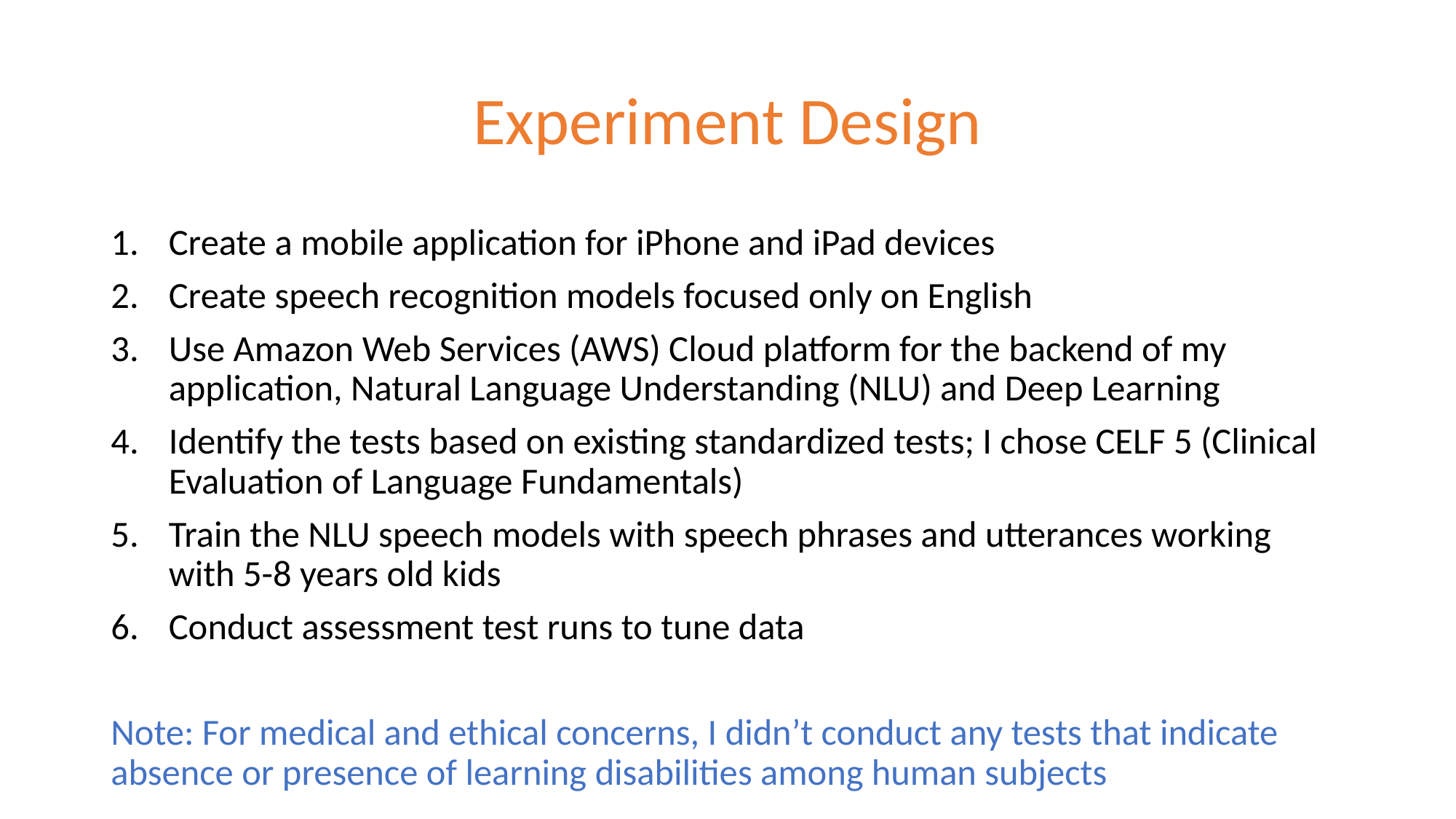

# Experiment Design
Create a mobile application for iPhone and iPad devices
Create speech recognition models focused only on English
Use Amazon Web Services (AWS) Cloud platform for the backend of my application, Natural Language Understanding (NLU) and Deep Learning
Identify the tests based on existing standardized tests; I chose CELF 5 (Clinical Evaluation of Language Fundamentals)
Train the NLU speech models with speech phrases and utterances working with 5-8 years old kids
Conduct assessment test runs to tune data

Note: For medical and ethical concerns, I didn’t conduct any tests that indicate absence or presence of learning disabilities among human subjects